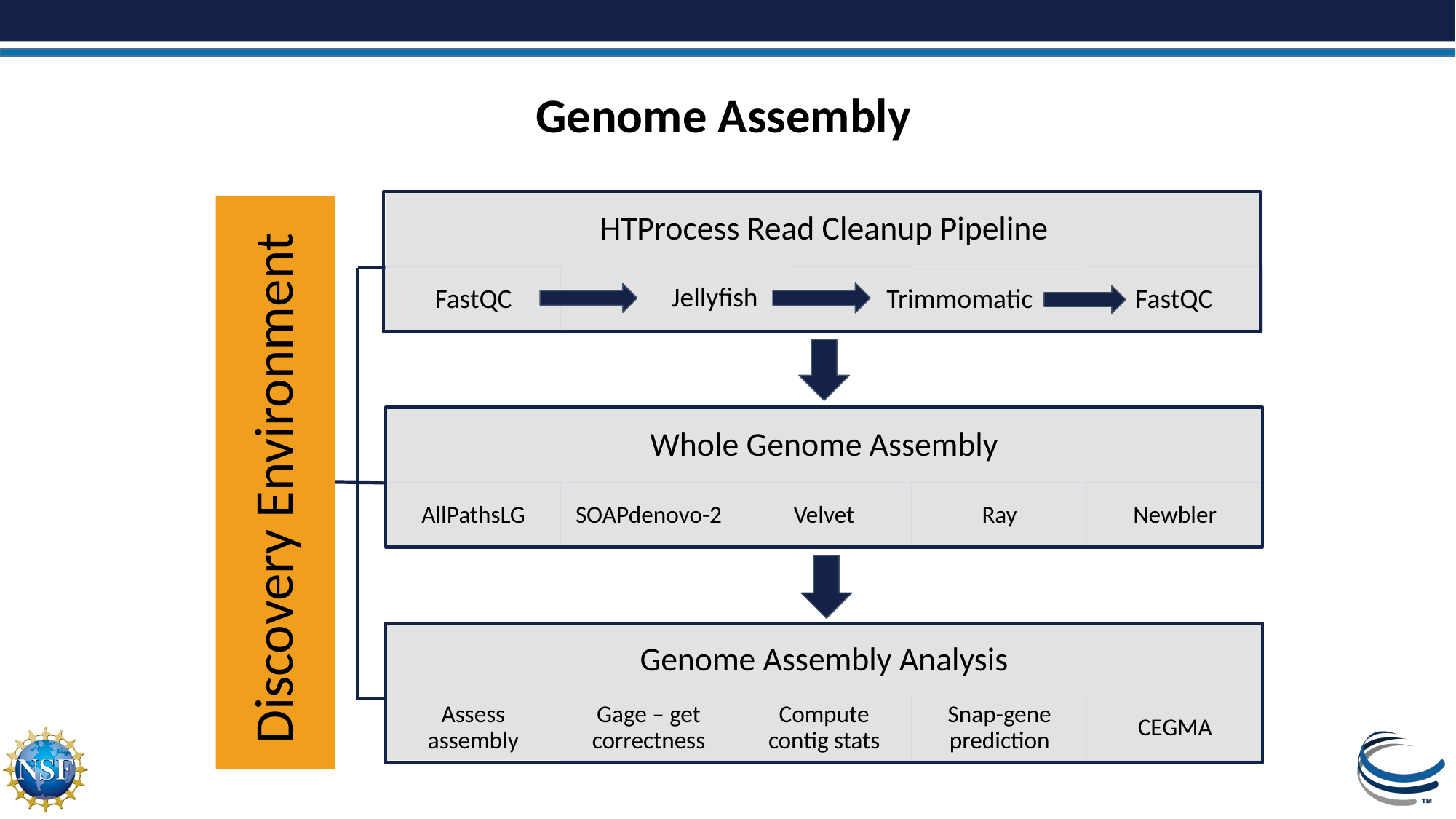

Genome Assembly
HTProcess Read Cleanup Pipeline

Jellyfish
Trimmomatic

FastQC

FastQC

Whole Genome Assembly
Discovery Environment

AllPathsLG

SOAPdenovo-2

Velvet

Ray

Newbler

Genome Assembly Analysis

Assess assembly

Gage – get correctness

Compute contig stats

Snap-gene prediction

CEGMA